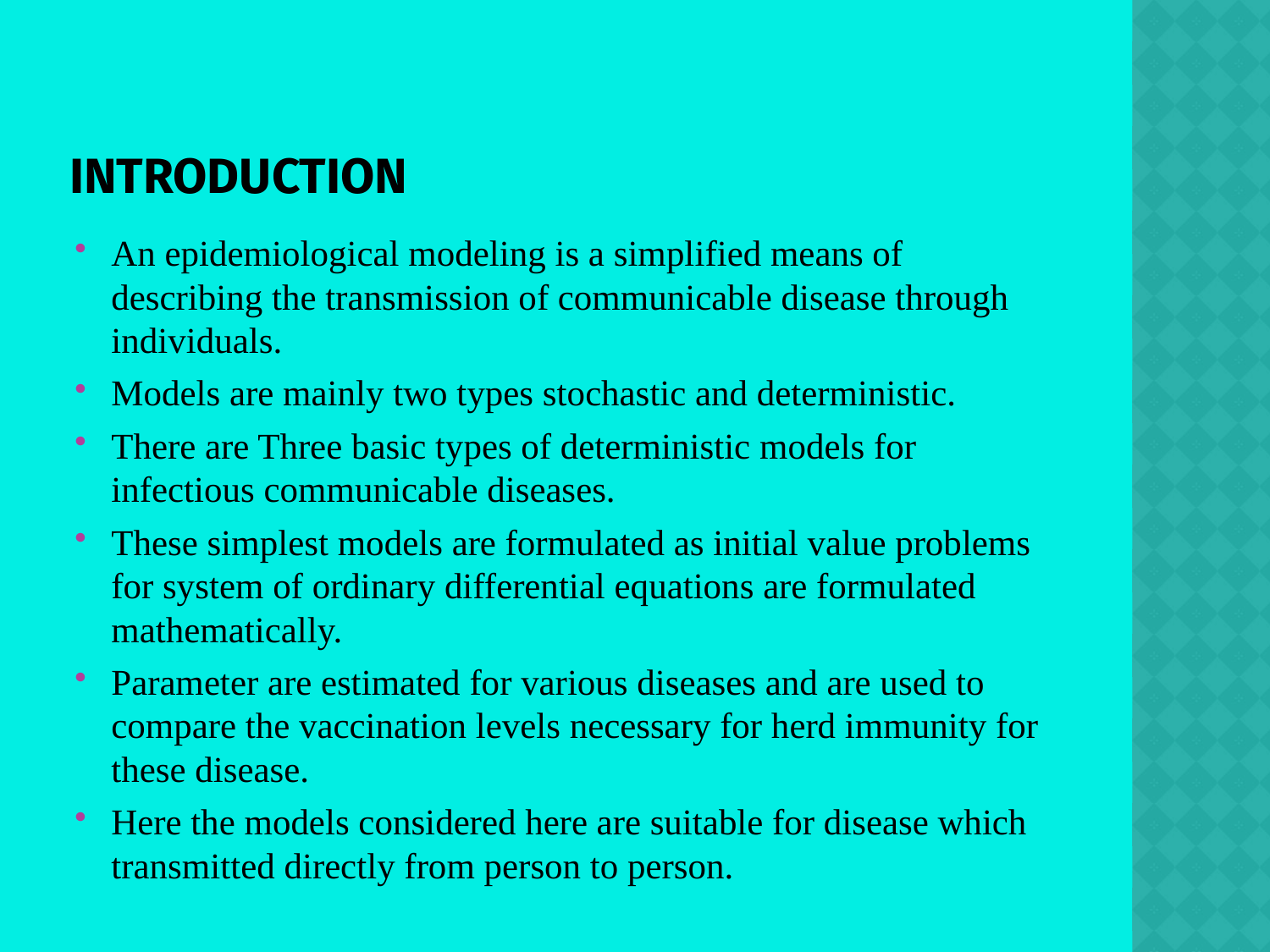

# introduction
An epidemiological modeling is a simplified means of describing the transmission of communicable disease through individuals.
Models are mainly two types stochastic and deterministic.
There are Three basic types of deterministic models for infectious communicable diseases.
These simplest models are formulated as initial value problems for system of ordinary differential equations are formulated mathematically.
Parameter are estimated for various diseases and are used to compare the vaccination levels necessary for herd immunity for these disease.
Here the models considered here are suitable for disease which transmitted directly from person to person.